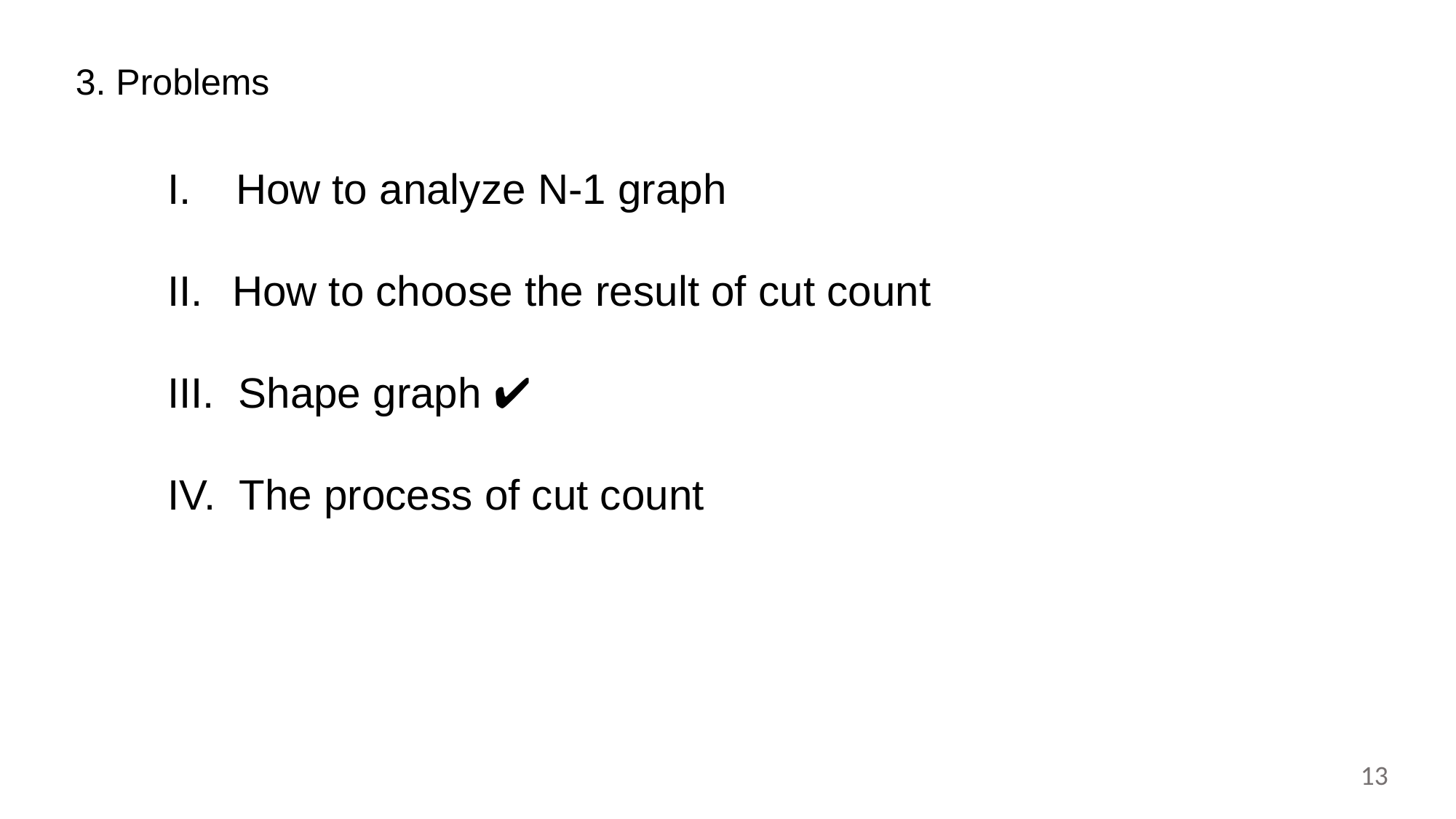

3. Problems
How to analyze N-1 graph

  How to choose the result of cut count

  Shape graph ✔️

  The process of cut count
13